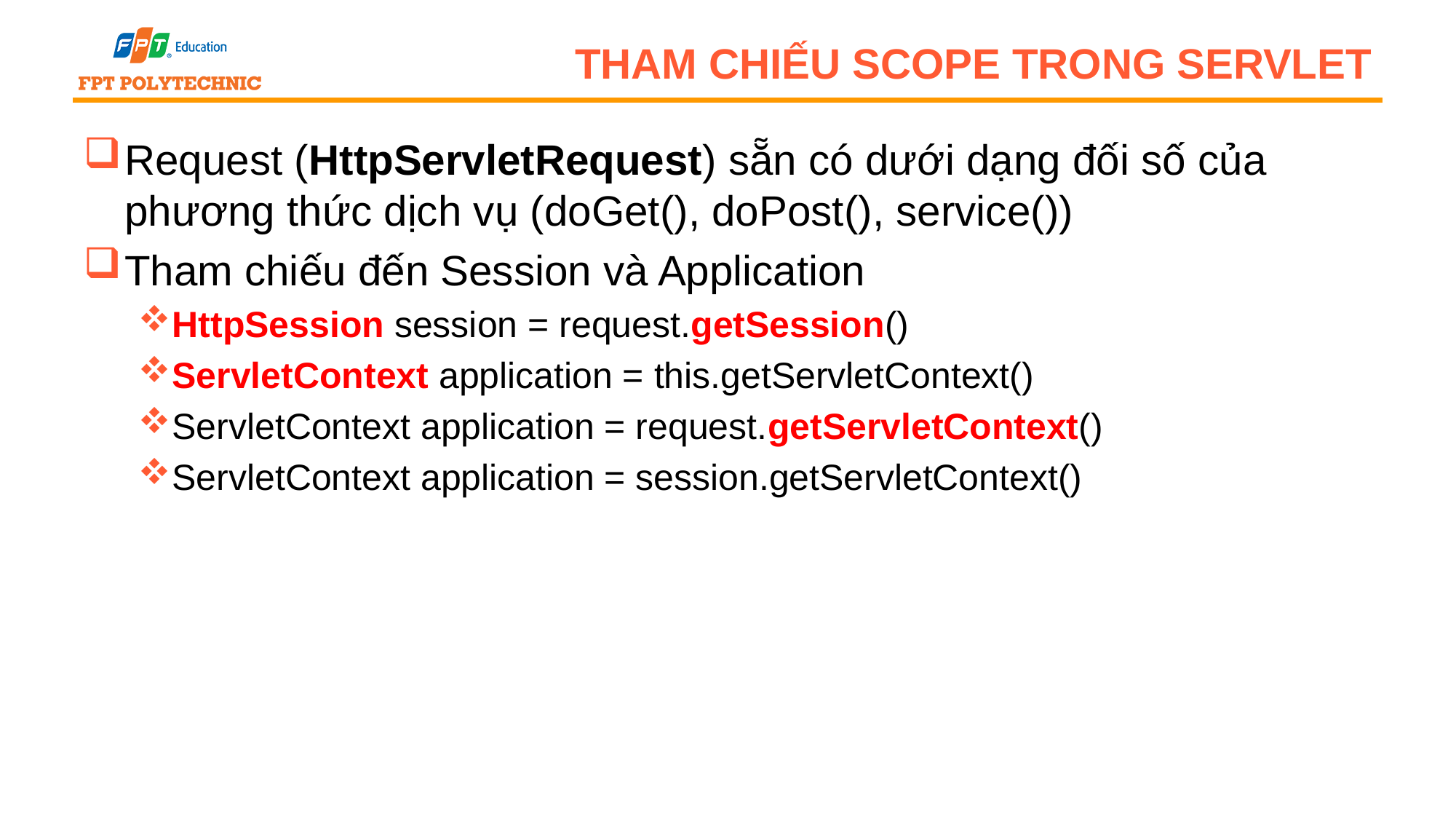

# Tham chiếu scope trong Servlet
Request (HttpServletRequest) sẵn có dưới dạng đối số của phương thức dịch vụ (doGet(), doPost(), service())
Tham chiếu đến Session và Application
HttpSession session = request.getSession()
ServletContext application = this.getServletContext()
ServletContext application = request.getServletContext()
ServletContext application = session.getServletContext()